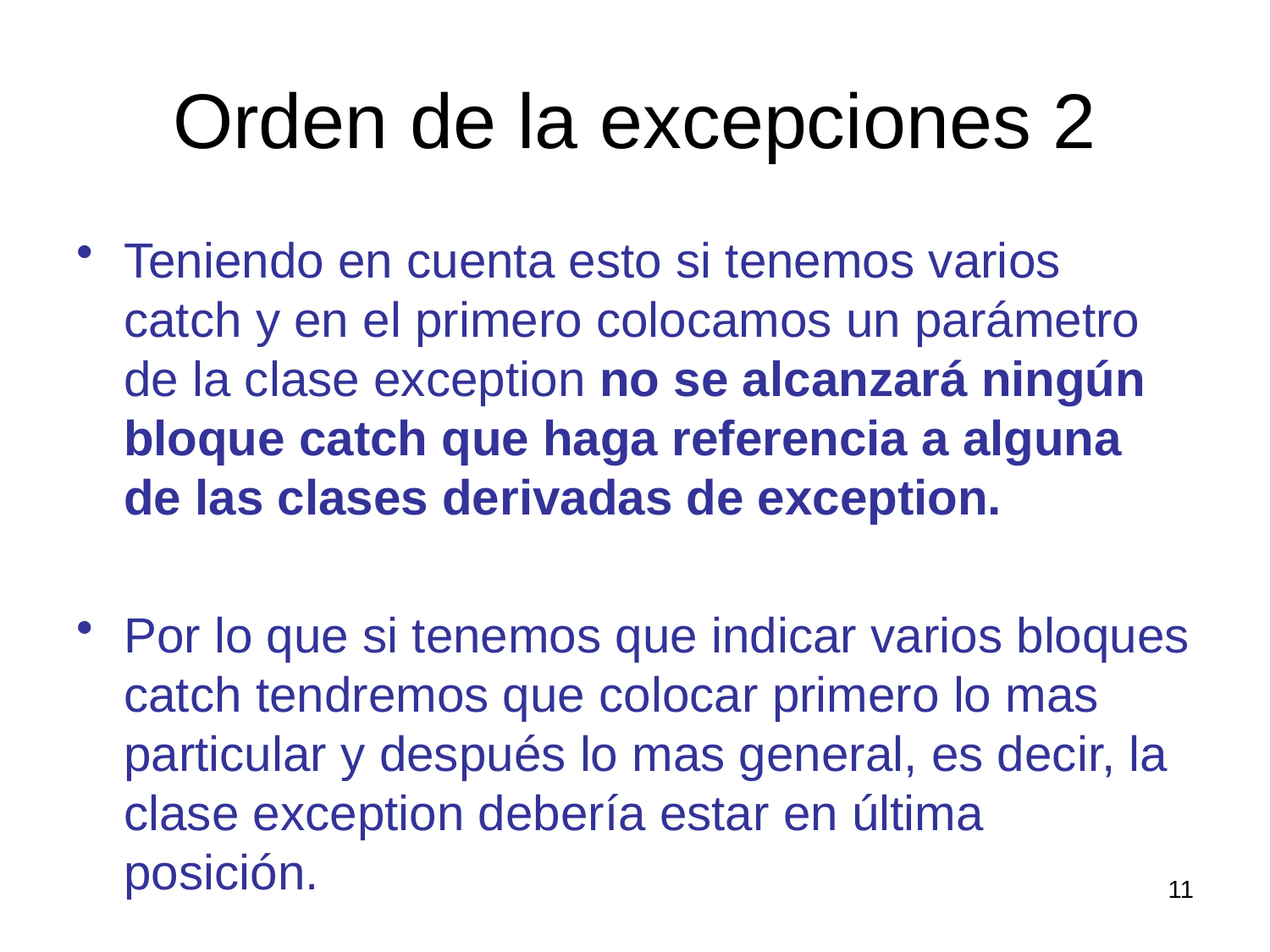

# Orden de la excepciones 2
Teniendo en cuenta esto si tenemos varios catch y en el primero colocamos un parámetro de la clase exception no se alcanzará ningún bloque catch que haga referencia a alguna de las clases derivadas de exception.

Por lo que si tenemos que indicar varios bloques catch tendremos que colocar primero lo mas particular y después lo mas general, es decir, la clase exception debería estar en última posición.
11